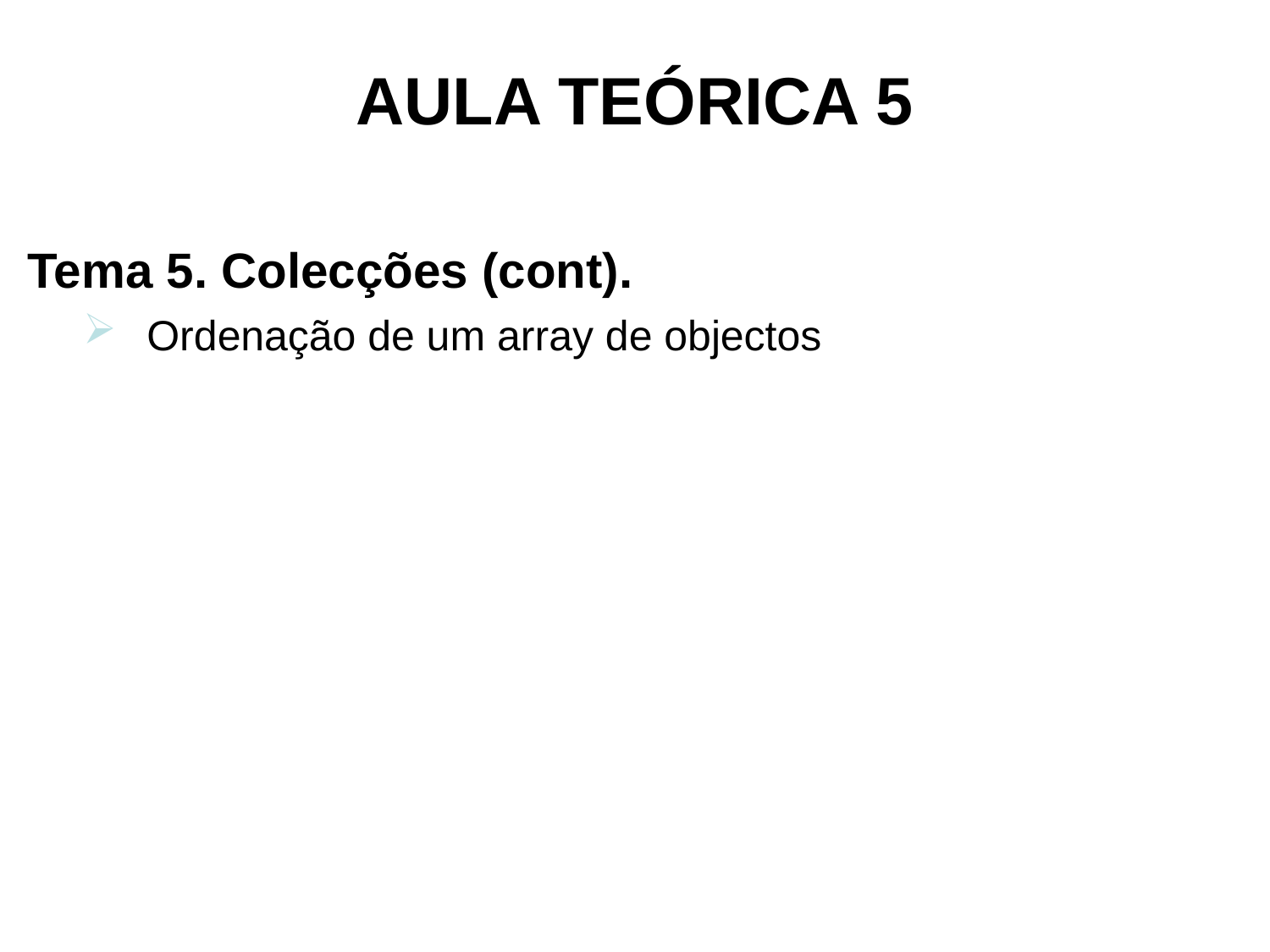

AULA TEÓRICA 5

Tema 5. Colecções (cont).
Ordenação de um array de objectos